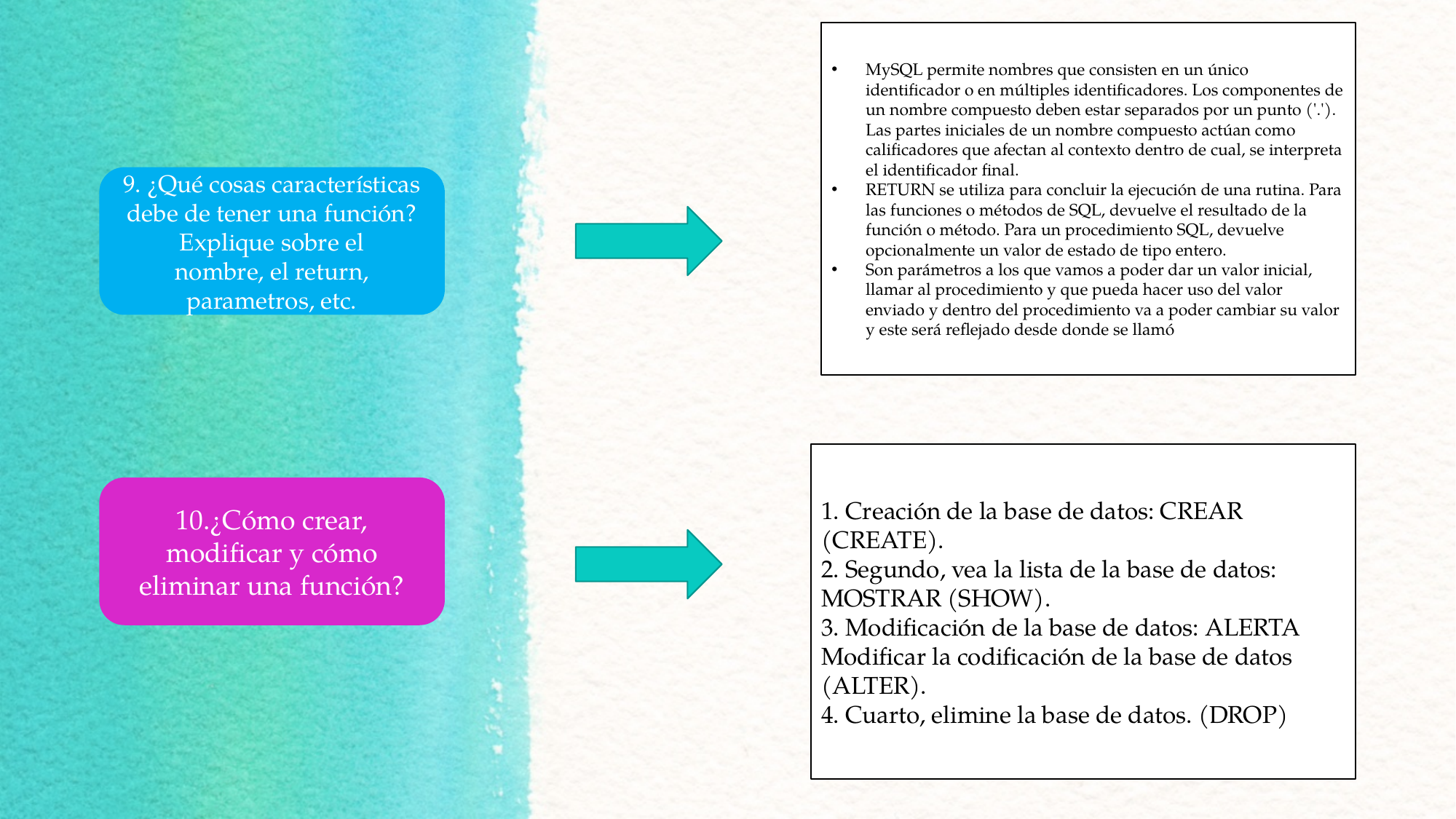

MySQL permite nombres que consisten en un único identificador o en múltiples identificadores. Los componentes de un nombre compuesto deben estar separados por un punto ('.'). Las partes iniciales de un nombre compuesto actúan como calificadores que afectan al contexto dentro de cual, se interpreta el identificador final.
RETURN se utiliza para concluir la ejecución de una rutina. Para las funciones o métodos de SQL, devuelve el resultado de la función o método. Para un procedimiento SQL, devuelve opcionalmente un valor de estado de tipo entero.
Son parámetros a los que vamos a poder dar un valor inicial, llamar al procedimiento y que pueda hacer uso del valor enviado y dentro del procedimiento va a poder cambiar su valor y este será reflejado desde donde se llamó
9. ¿Qué cosas características debe de tener una función? Explique sobre el
nombre, el return, parametros, etc.

1. Creación de la base de datos: CREAR (CREATE).
2. Segundo, vea la lista de la base de datos: MOSTRAR (SHOW).
3. Modificación de la base de datos: ALERTA
Modificar la codificación de la base de datos (ALTER).
4. Cuarto, elimine la base de datos. (DROP)
10.¿Cómo crear, modificar y cómo eliminar una función?